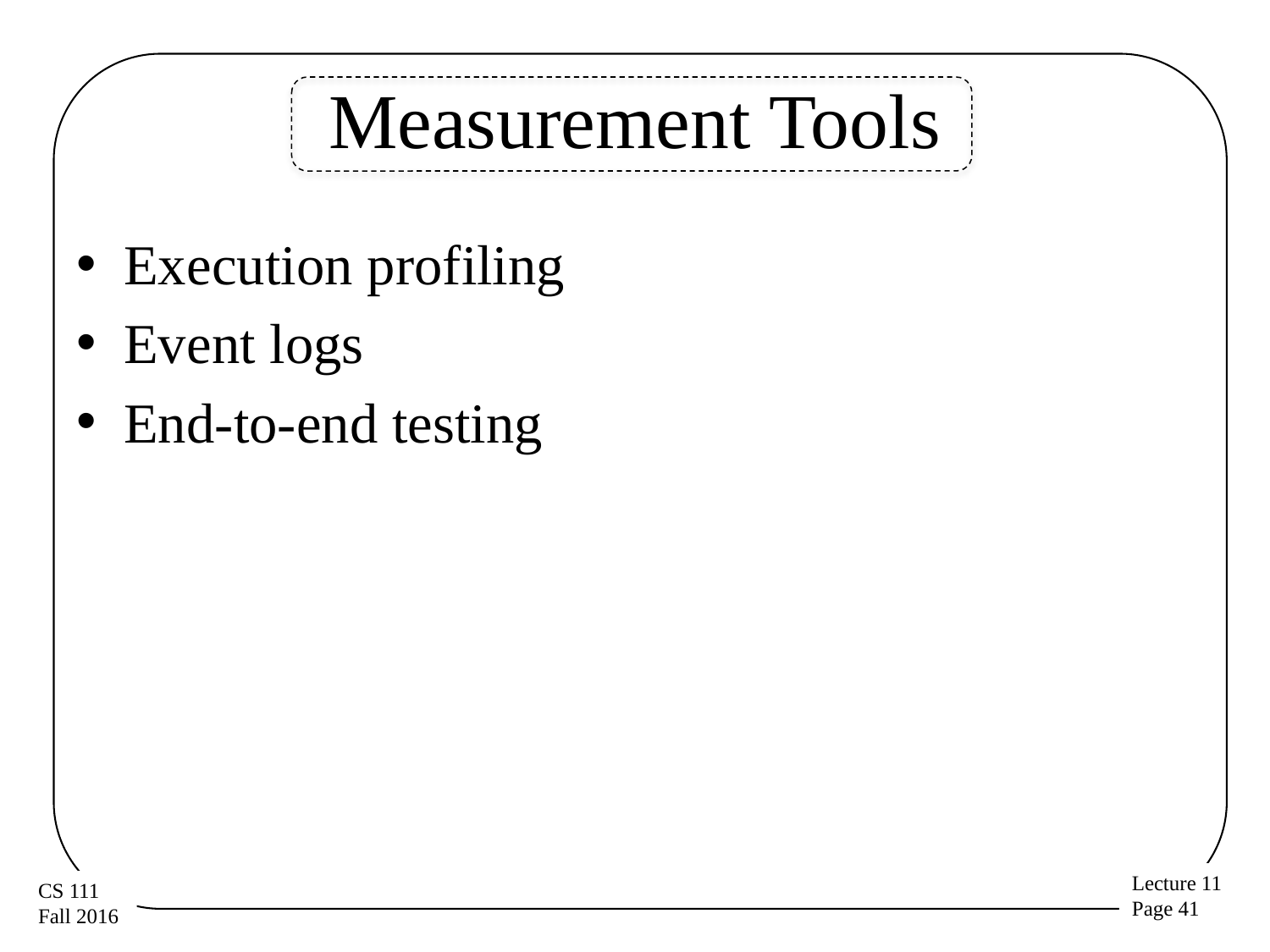

# Measurement Tools

Execution profiling
Event logs
End-to-end testing